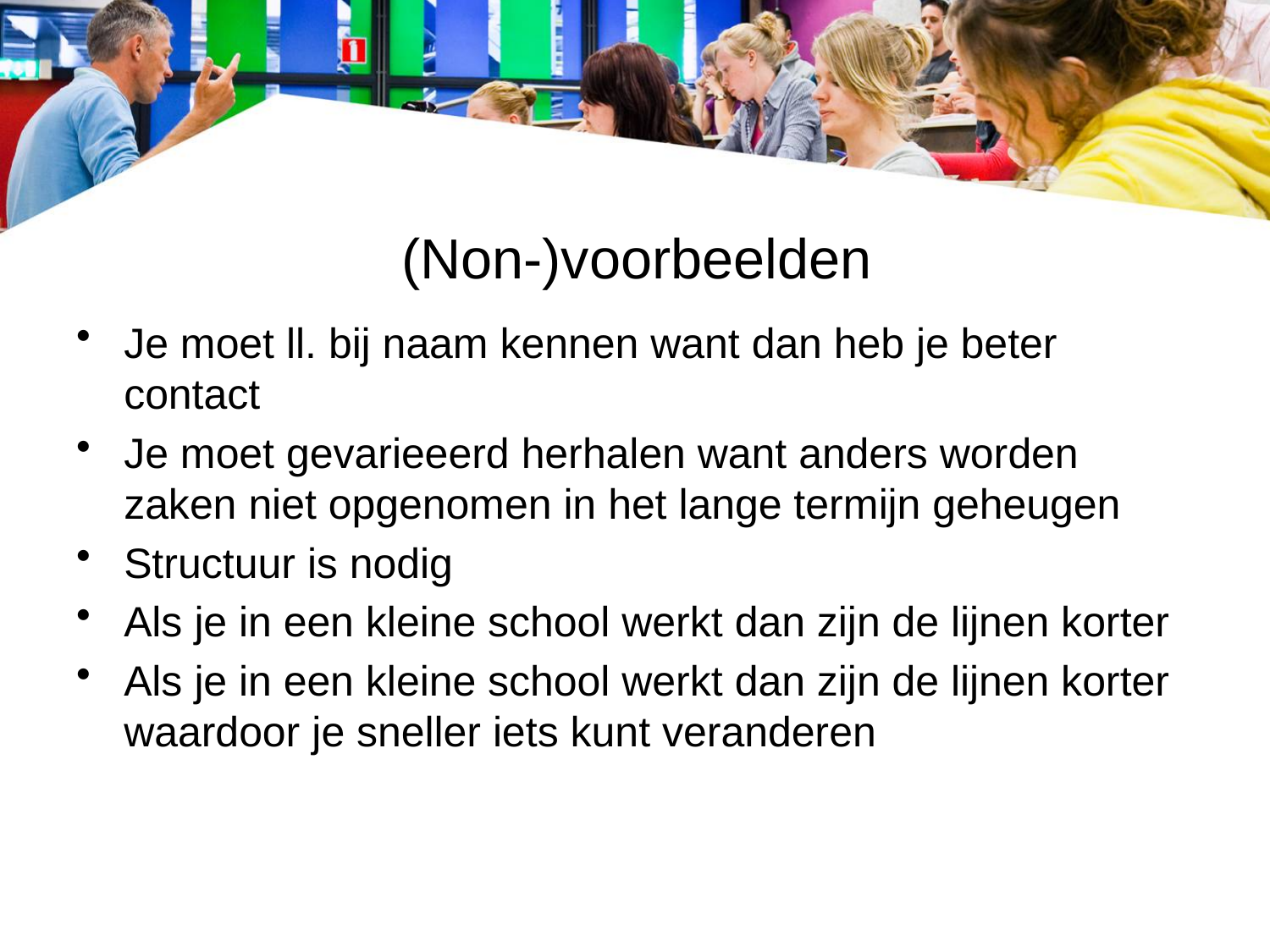

# (Non-)voorbeelden
Je moet ll. bij naam kennen want dan heb je beter contact
Je moet gevarieeerd herhalen want anders worden zaken niet opgenomen in het lange termijn geheugen
Structuur is nodig
Als je in een kleine school werkt dan zijn de lijnen korter
Als je in een kleine school werkt dan zijn de lijnen korter waardoor je sneller iets kunt veranderen